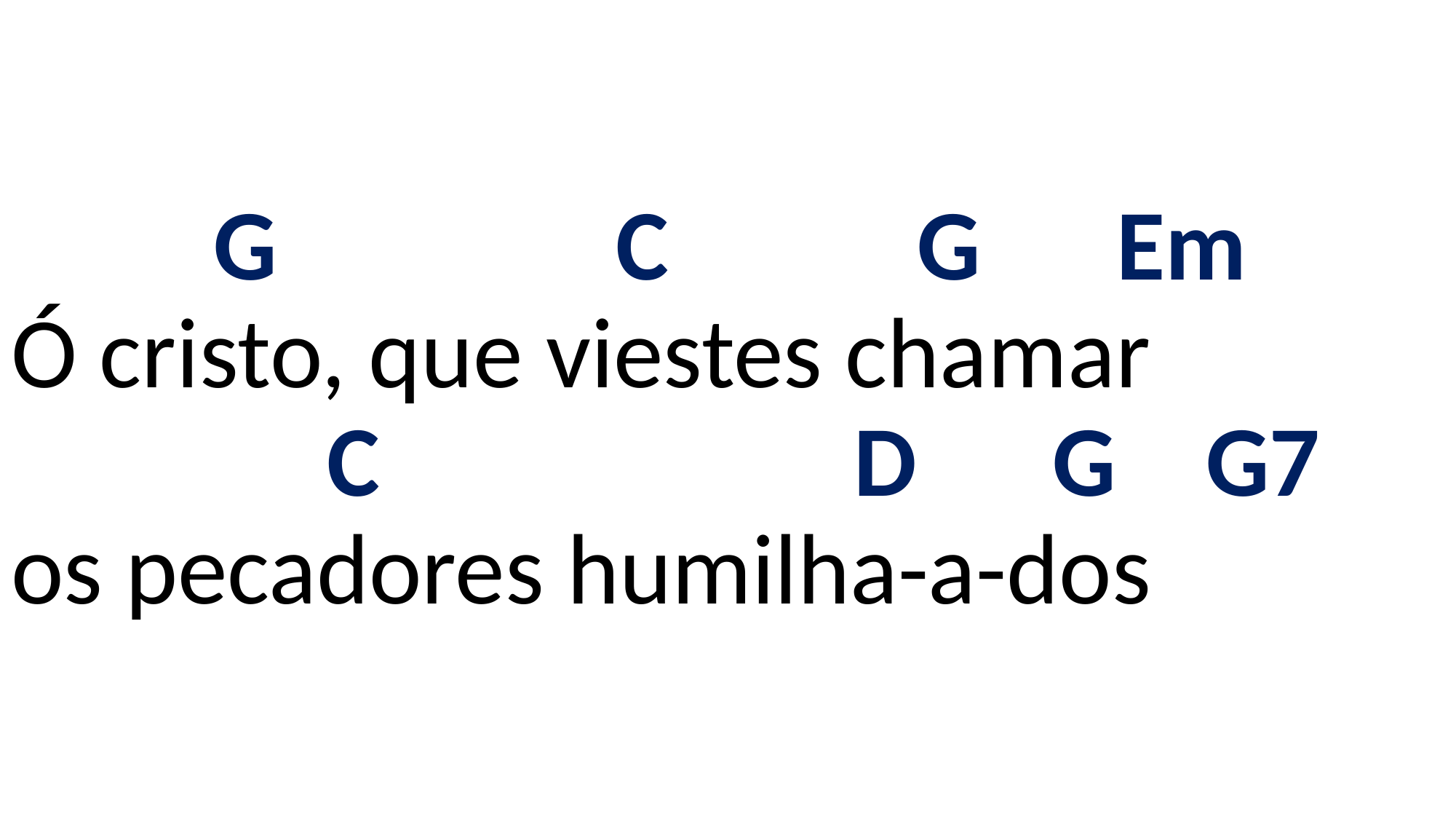

# G               C           G      Em Ó cristo, que viestes chamar C                     D      G    G7 os pecadores humilha-a-dos